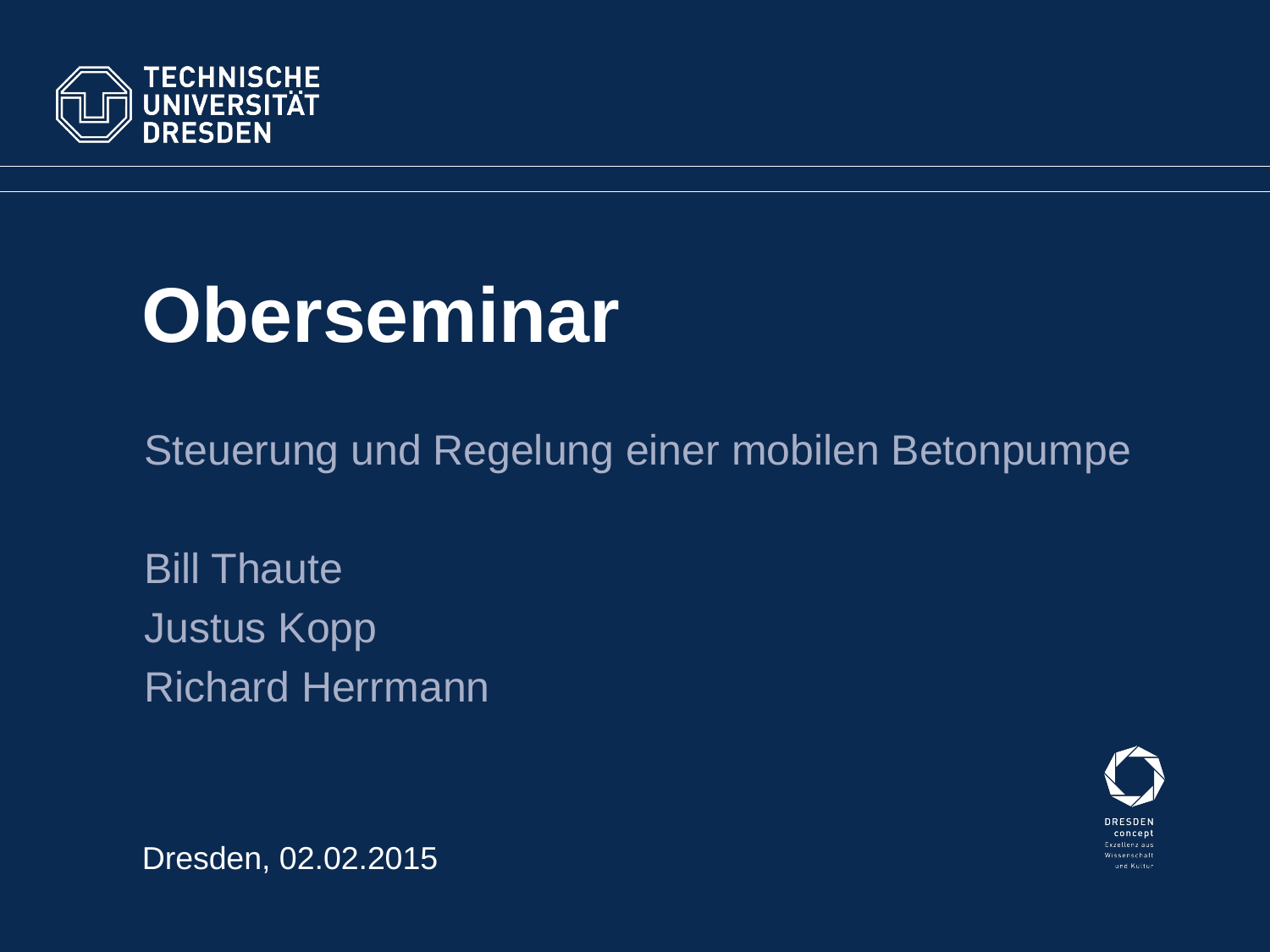

# Oberseminar
Steuerung und Regelung einer mobilen Betonpumpe

Bill Thaute
Justus Kopp
Richard Herrmann